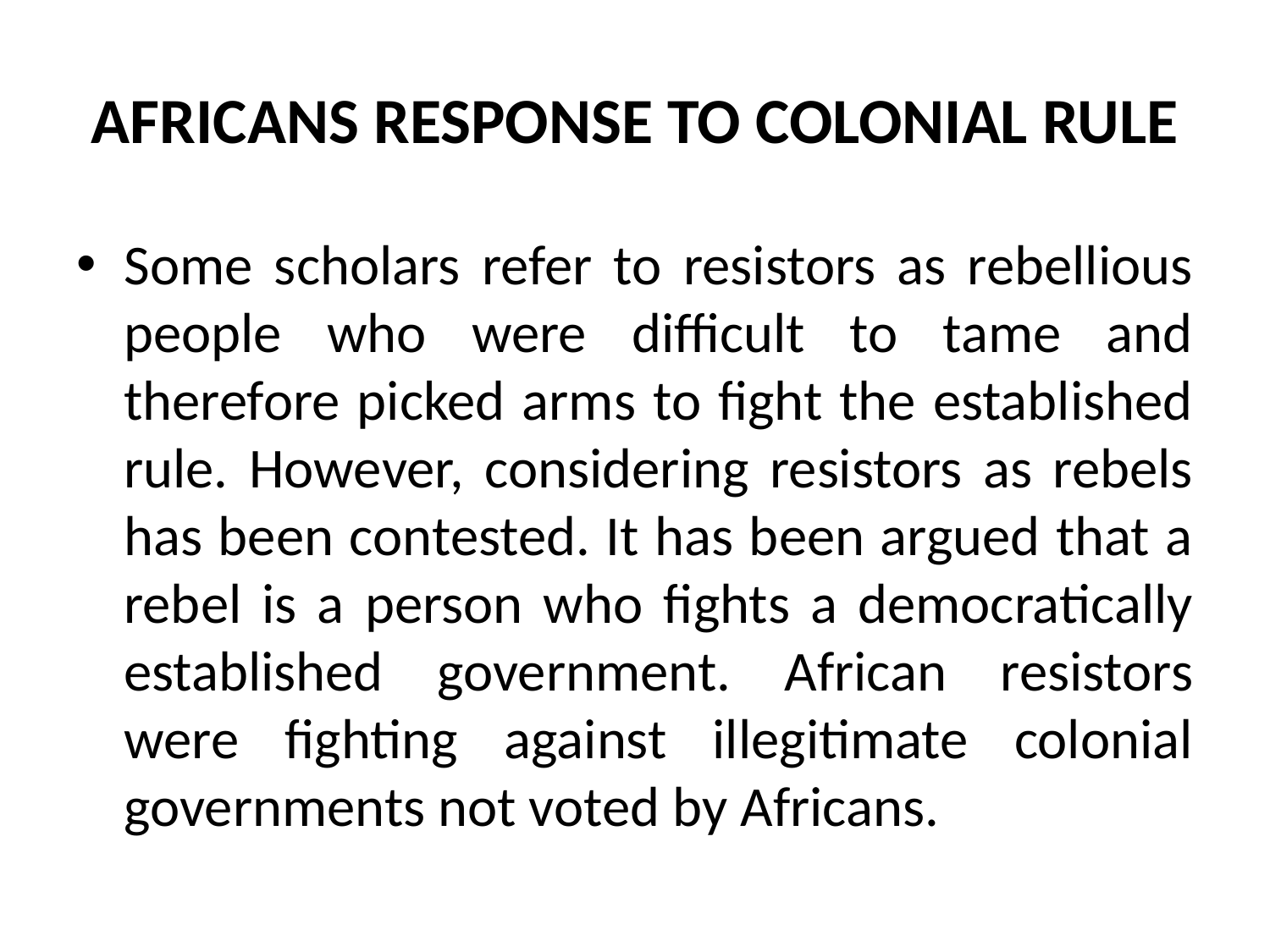

# AFRICANS RESPONSE TO COLONIAL RULE
Some scholars refer to resistors as rebellious people who were difficult to tame and therefore picked arms to fight the established rule. However, considering resistors as rebels has been contested. It has been argued that a rebel is a person who fights a democratically established government. African resistors were fighting against illegitimate colonial governments not voted by Africans.